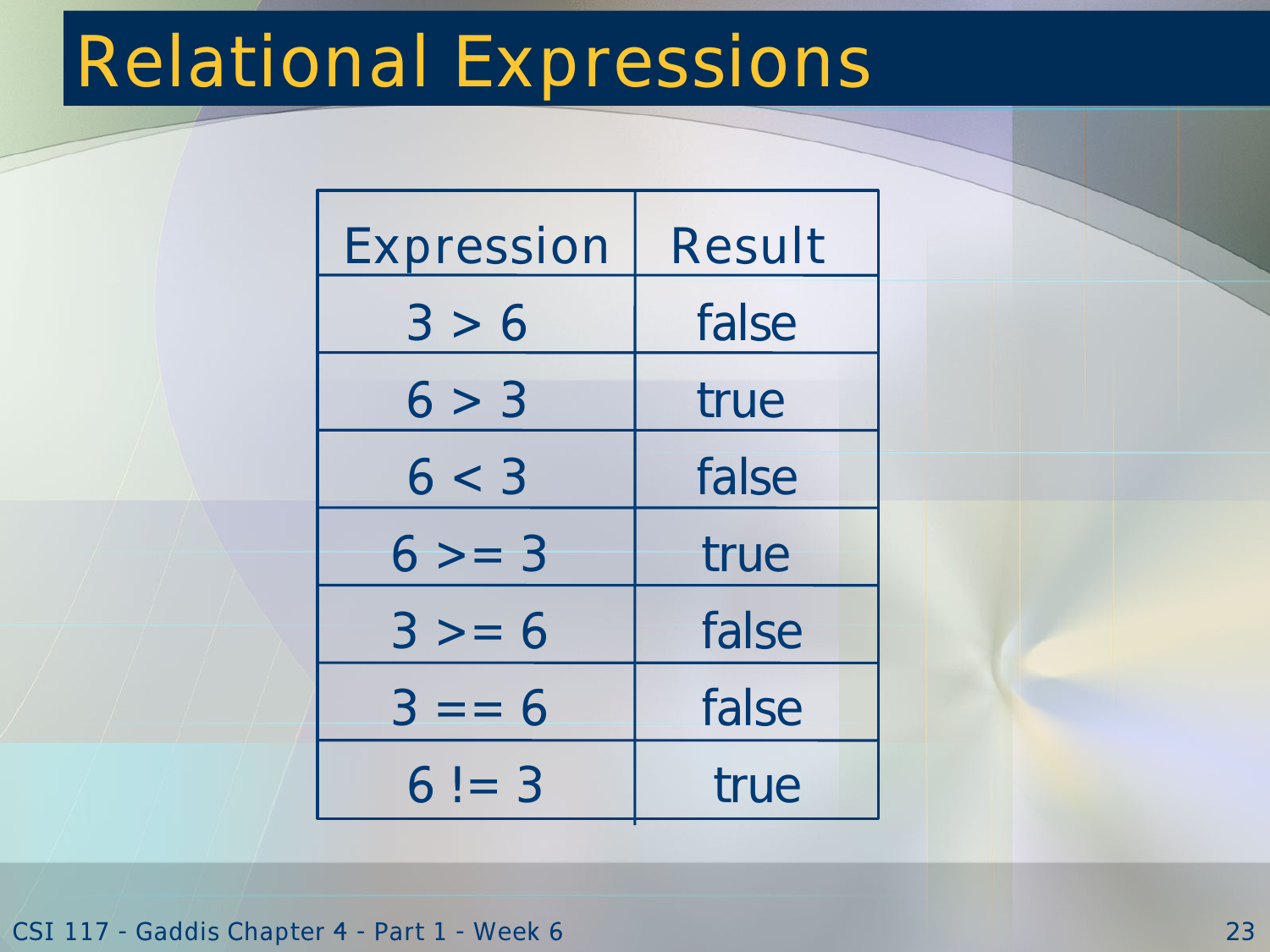

# Relational Expressions
 Expression    Result
     3 > 6           false
     6 > 3           true
     6 < 3           false
    6 >= 3          true
    3 >= 6          false
    3 == 6          false
     6 != 3           true
CSI 117 - Gaddis Chapter 4 - Part 1 - Week 6
23